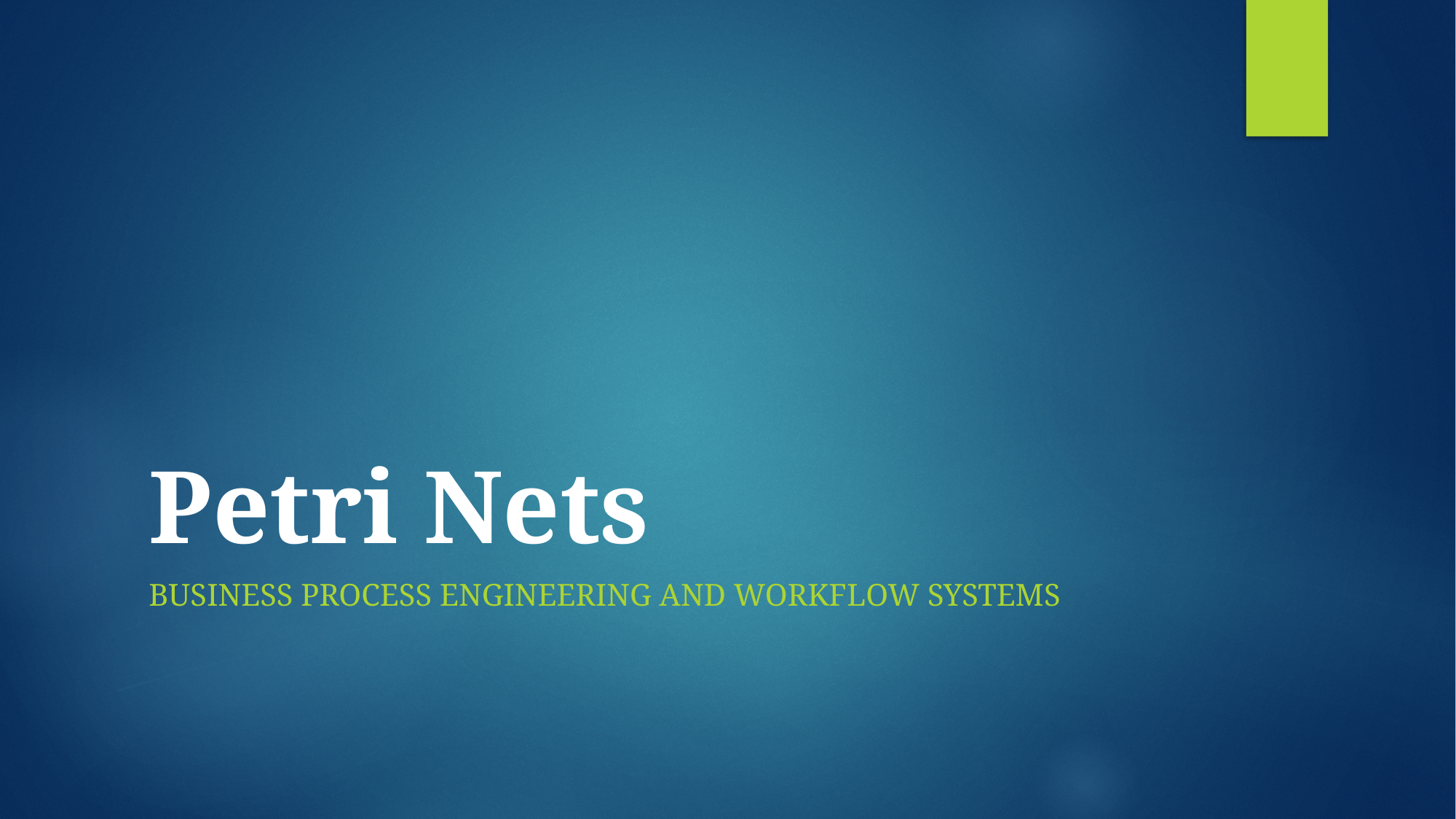

# Petri Nets
Business Process Engineering and workflow systems